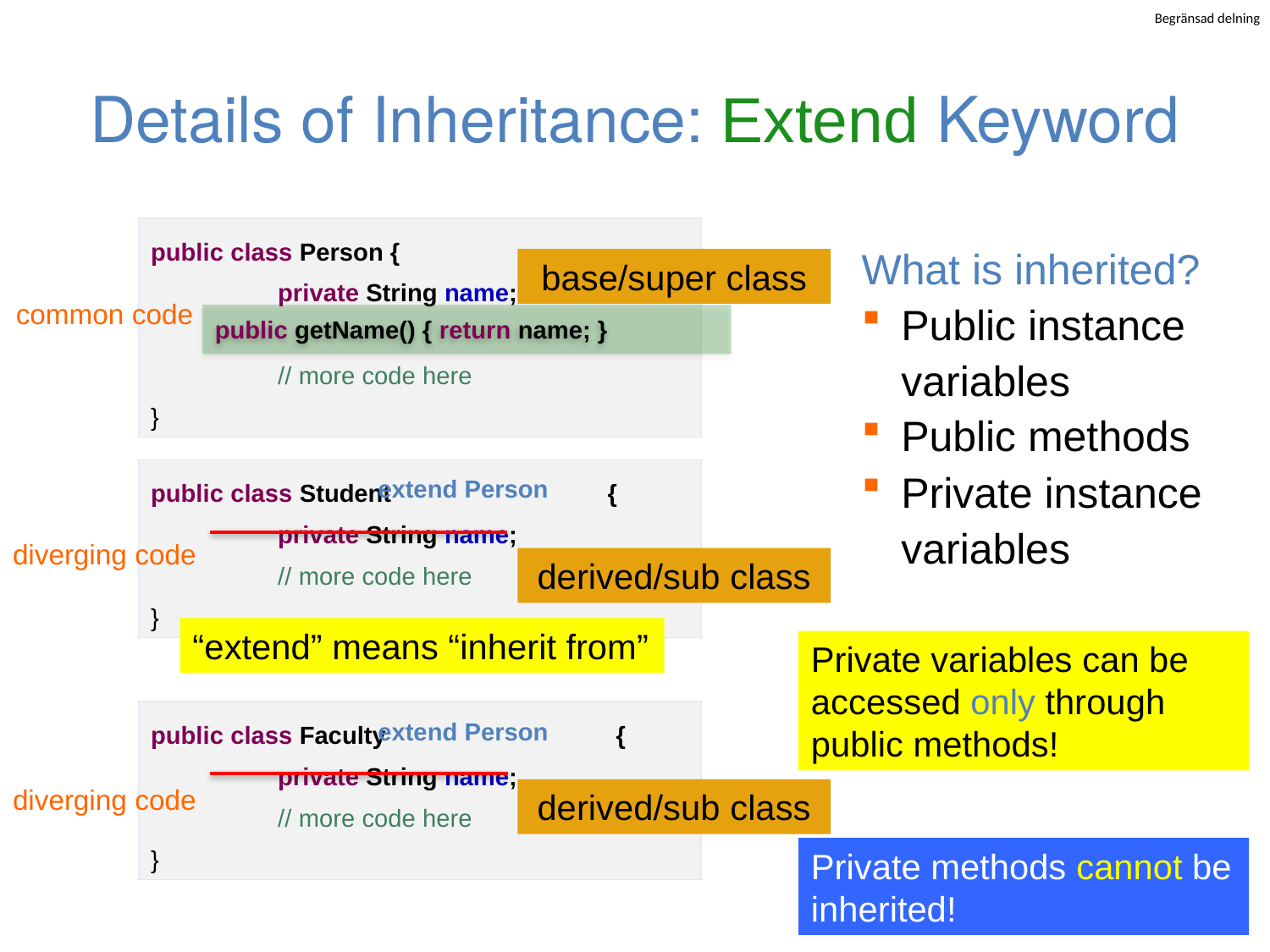

# Details of Inheritance: Extend Keyword
public class Person {
 	private String name;

	// more code here
}
What is inherited?
Public instance variables
Public methods
Private instance variables
base/super class
common code
public getName() { return name; }
public class Student                               {
 	private String name;
	// more code here
}
extend Person
diverging code
derived/sub class
“extend” means “inherit from”
Private variables can be accessed only through public methods!
public class Faculty                                 {
 	private String name;
	// more code here
}
extend Person
diverging code
derived/sub class
Private methods cannot be inherited!